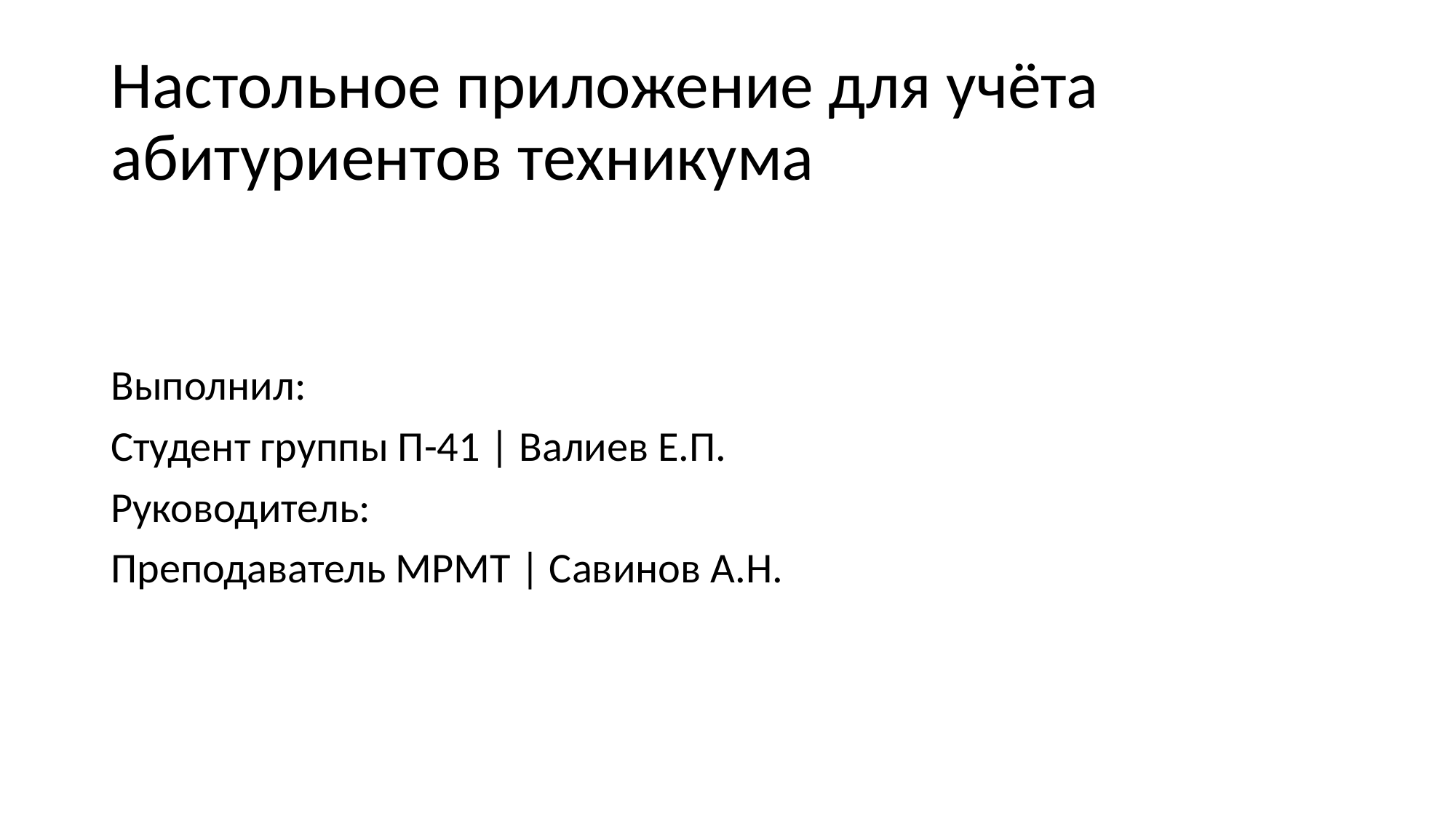

# Настольное приложение для учёта абитуриентов техникума
Выполнил:
Студент группы П-41 | Валиев Е.П.
Руководитель:
Преподаватель МРМТ | Савинов А.Н.